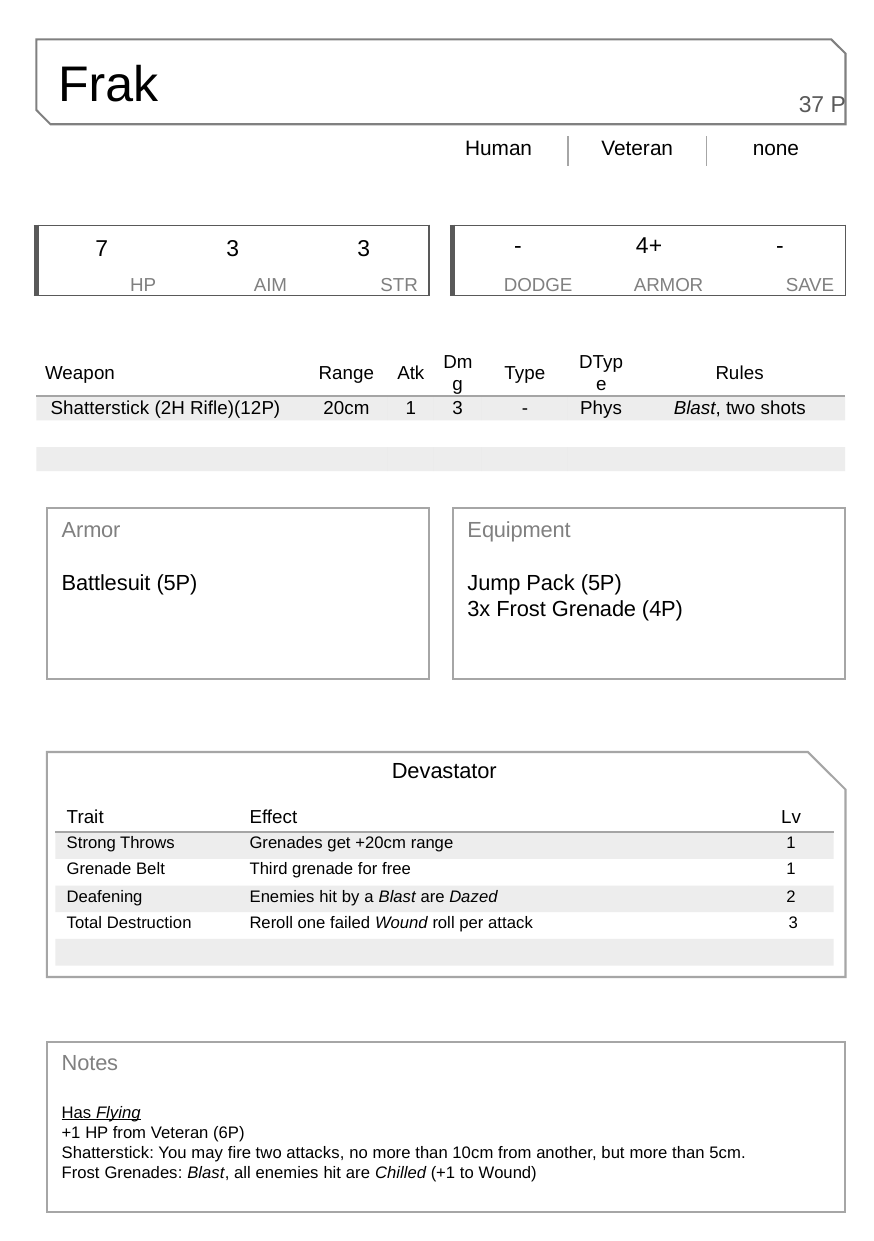

Frak
37 P
| Human | Veteran | none |
| --- | --- | --- |
| - | 4+ | - |
| --- | --- | --- |
| DODGE | ARMOR | SAVE |
| 7 | 3 | 3 |
| --- | --- | --- |
| HP | AIM | STR |
| Weapon | Range | Atk | Dmg | Type | DType | Rules |
| --- | --- | --- | --- | --- | --- | --- |
| Shatterstick (2H Rifle)(12P) | 20cm | 1 | 3 | - | Phys | Blast, two shots |
|  |  |  |  |  |  |  |
|  |  |  |  |  |  |  |
Armor

Battlesuit (5P)
Equipment

Jump Pack (5P)
3x Frost Grenade (4P)
Devastator

| Trait | Effect | Lv |
| --- | --- | --- |
| Strong Throws | Grenades get +20cm range | 1 |
| Grenade Belt | Third grenade for free | 1 |
| Deafening | Enemies hit by a Blast are Dazed | 2 |
| Total Destruction | Reroll one failed Wound roll per attack | 3 |
|  |  |  |
Notes

Has Flying
+1 HP from Veteran (6P)
Shatterstick: You may fire two attacks, no more than 10cm from another, but more than 5cm.
Frost Grenades: Blast, all enemies hit are Chilled (+1 to Wound)